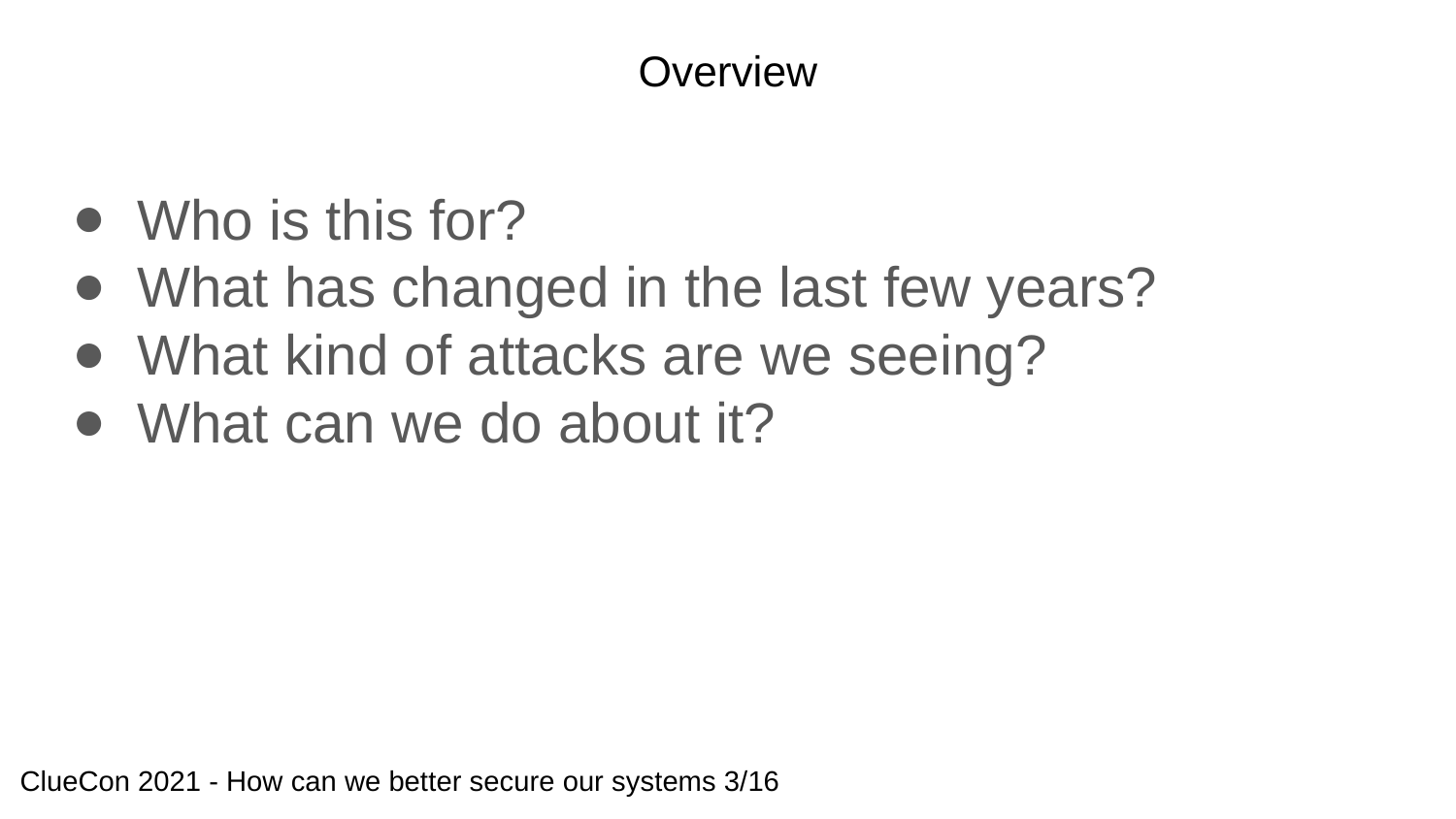

# Overview
Who is this for?
What has changed in the last few years?
What kind of attacks are we seeing?
What can we do about it?
ClueCon 2021 - How can we better secure our systems 3/16